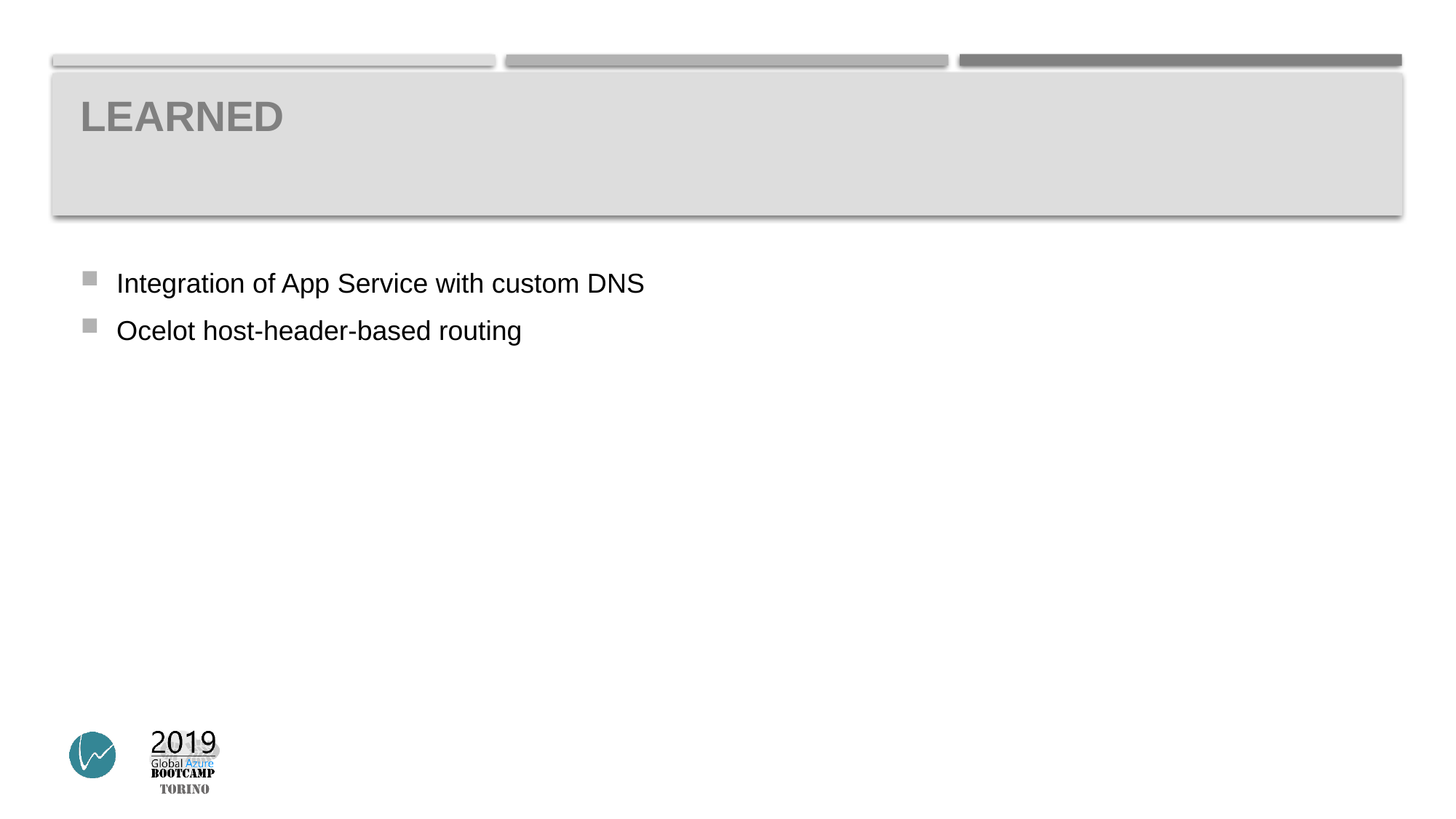

# Learned
Integration of App Service with custom DNS
Ocelot host-header-based routing